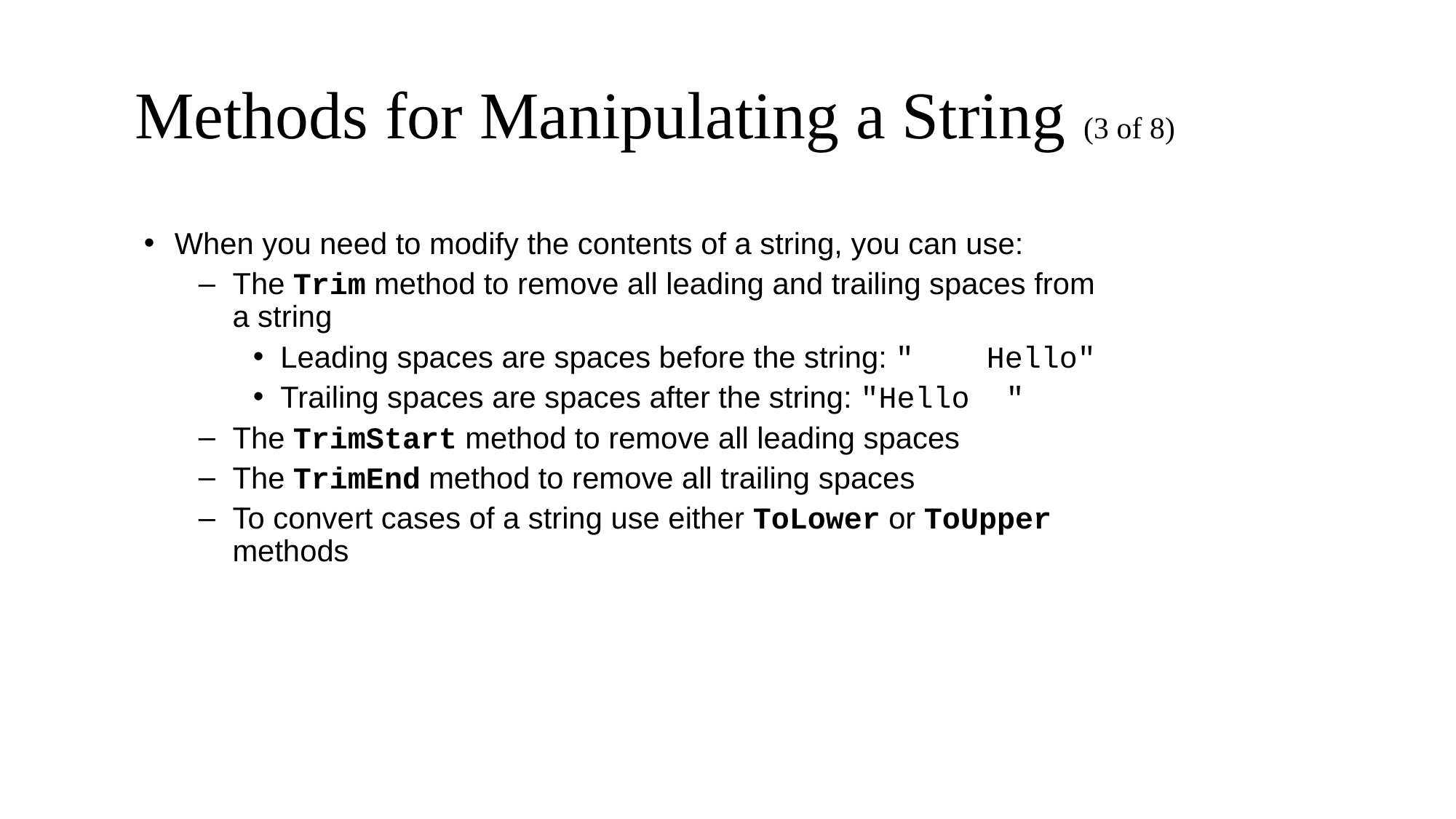

# Methods for Manipulating a String (3 of 8)
When you need to modify the contents of a string, you can use:
The Trim method to remove all leading and trailing spaces from a string
Leading spaces are spaces before the string: "    Hello"
Trailing spaces are spaces after the string: "Hello  "
The TrimStart method to remove all leading spaces
The TrimEnd method to remove all trailing spaces
To convert cases of a string use either ToLower or ToUpper methods